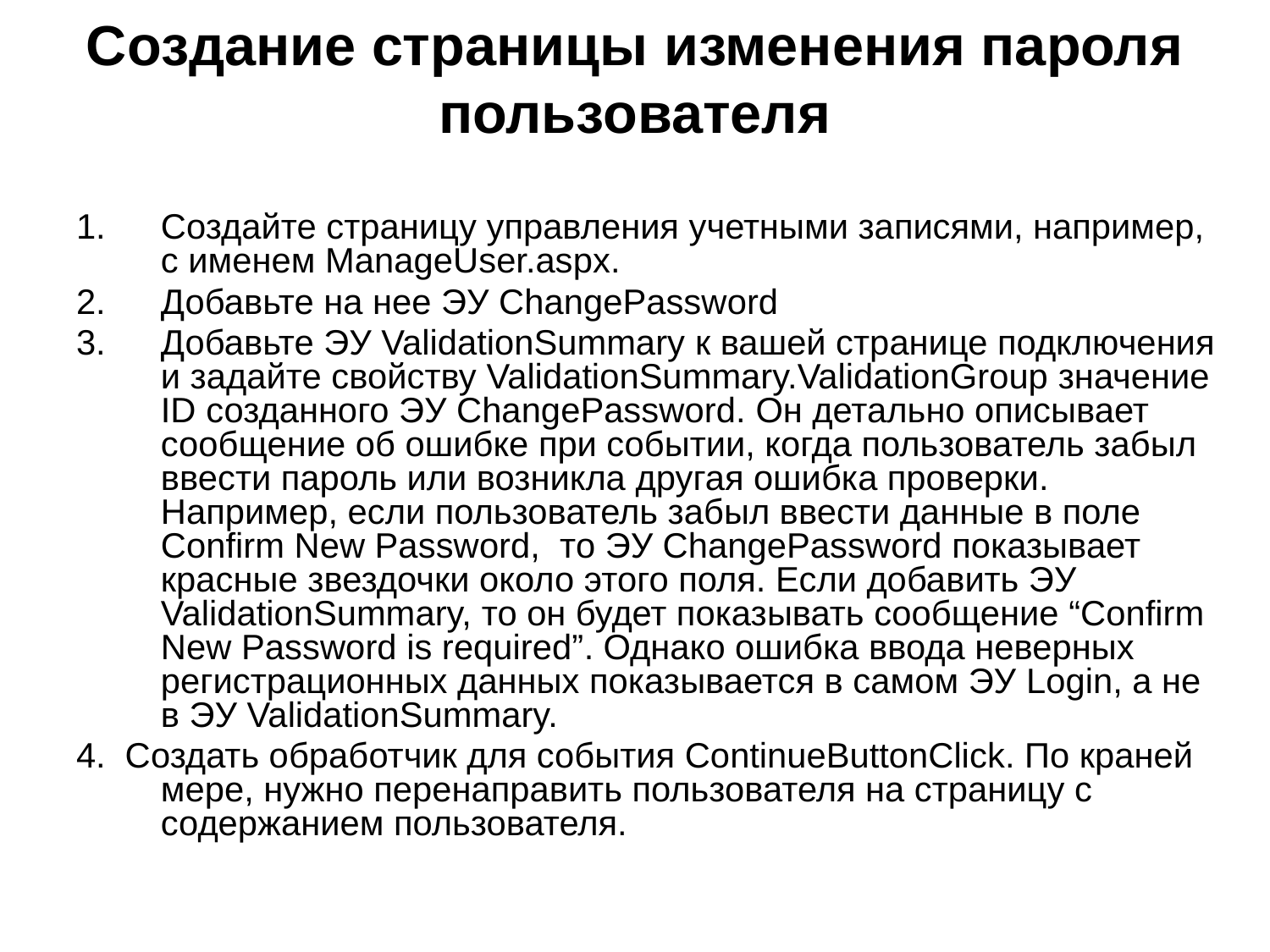

# Создание страницы изменения пароля пользователя
1.  	Создайте страницу управления учетными записями, например, с именем ManageUser.aspx.
Добавьте на нее ЭУ ChangePassword
Добавьте ЭУ ValidationSummary к вашей странице подключения и задайте свойству ValidationSummary.ValidationGroup значение ID созданного ЭУ ChangePassword. Он детально описывает сообщение об ошибке при событии, когда пользователь забыл ввести пароль или возникла другая ошибка проверки. Например, если пользователь забыл ввести данные в поле Confirm New Password,  то ЭУ ChangePassword показывает красные звездочки около этого поля. Если добавить ЭУ ValidationSummary, то он будет показывать сообщение “Confirm New Password is required”. Однако ошибка ввода неверных регистрационных данных показывается в самом ЭУ Login, а не в ЭУ ValidationSummary.
4.  Создать обработчик для события ContinueButtonClick. По краней мере, нужно перенаправить пользователя на страницу с содержанием пользователя.